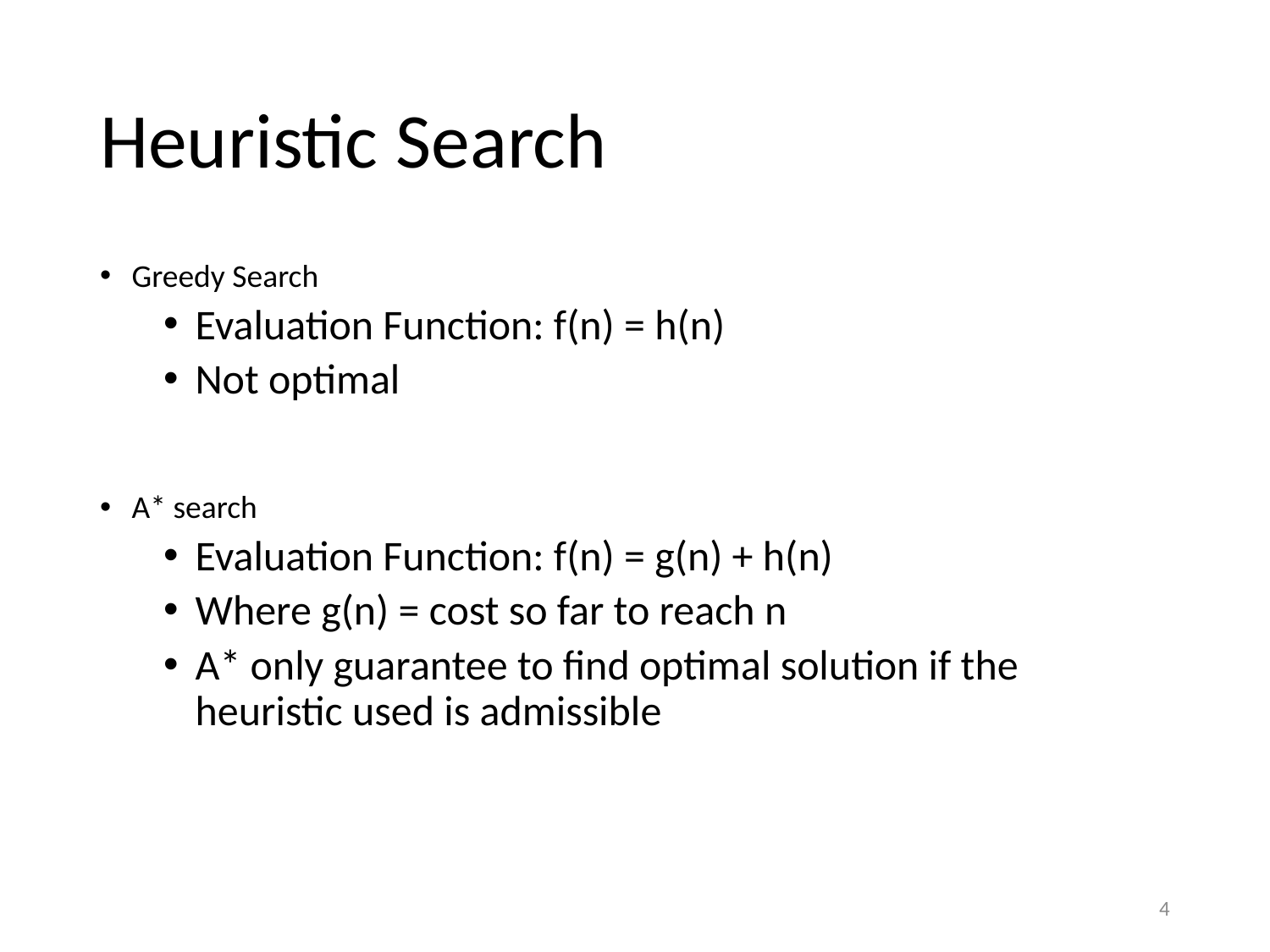

# Heuristic Search
Greedy Search
Evaluation Function: f(n) = h(n)
Not optimal

A* search
Evaluation Function: f(n) = g(n) + h(n)
Where g(n) = cost so far to reach n
A* only guarantee to find optimal solution if the heuristic used is admissible
4